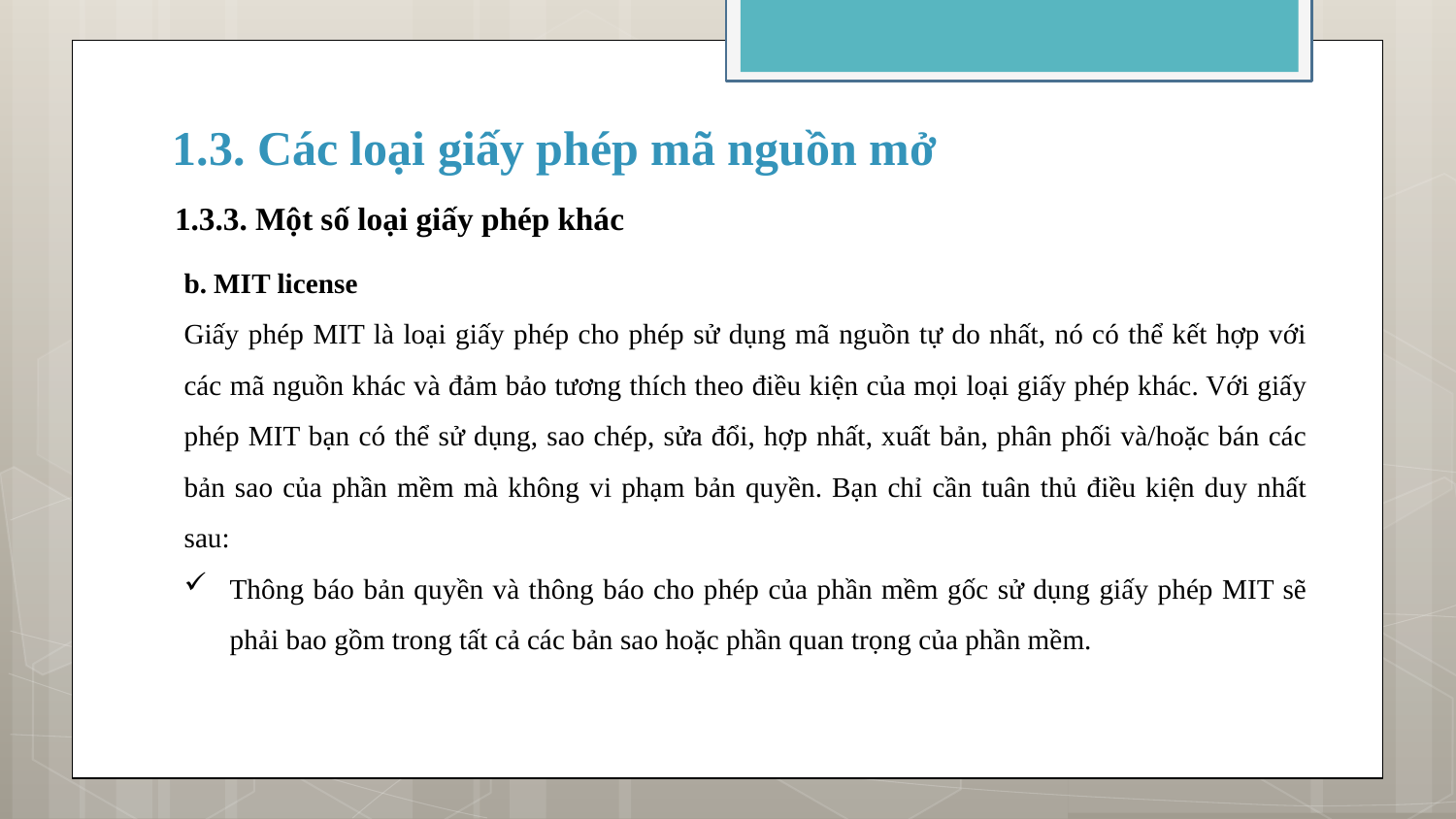

# 1.3. Các loại giấy phép mã nguồn mở
1.3.3. Một số loại giấy phép khác
b. MIT license
Giấy phép MIT là loại giấy phép cho phép sử dụng mã nguồn tự do nhất, nó có thể kết hợp với các mã nguồn khác và đảm bảo tương thích theo điều kiện của mọi loại giấy phép khác. Với giấy phép MIT bạn có thể sử dụng, sao chép, sửa đổi, hợp nhất, xuất bản, phân phối và/hoặc bán các bản sao của phần mềm mà không vi phạm bản quyền. Bạn chỉ cần tuân thủ điều kiện duy nhất sau:
Thông báo bản quyền và thông báo cho phép của phần mềm gốc sử dụng giấy phép MIT sẽ phải bao gồm trong tất cả các bản sao hoặc phần quan trọng của phần mềm.